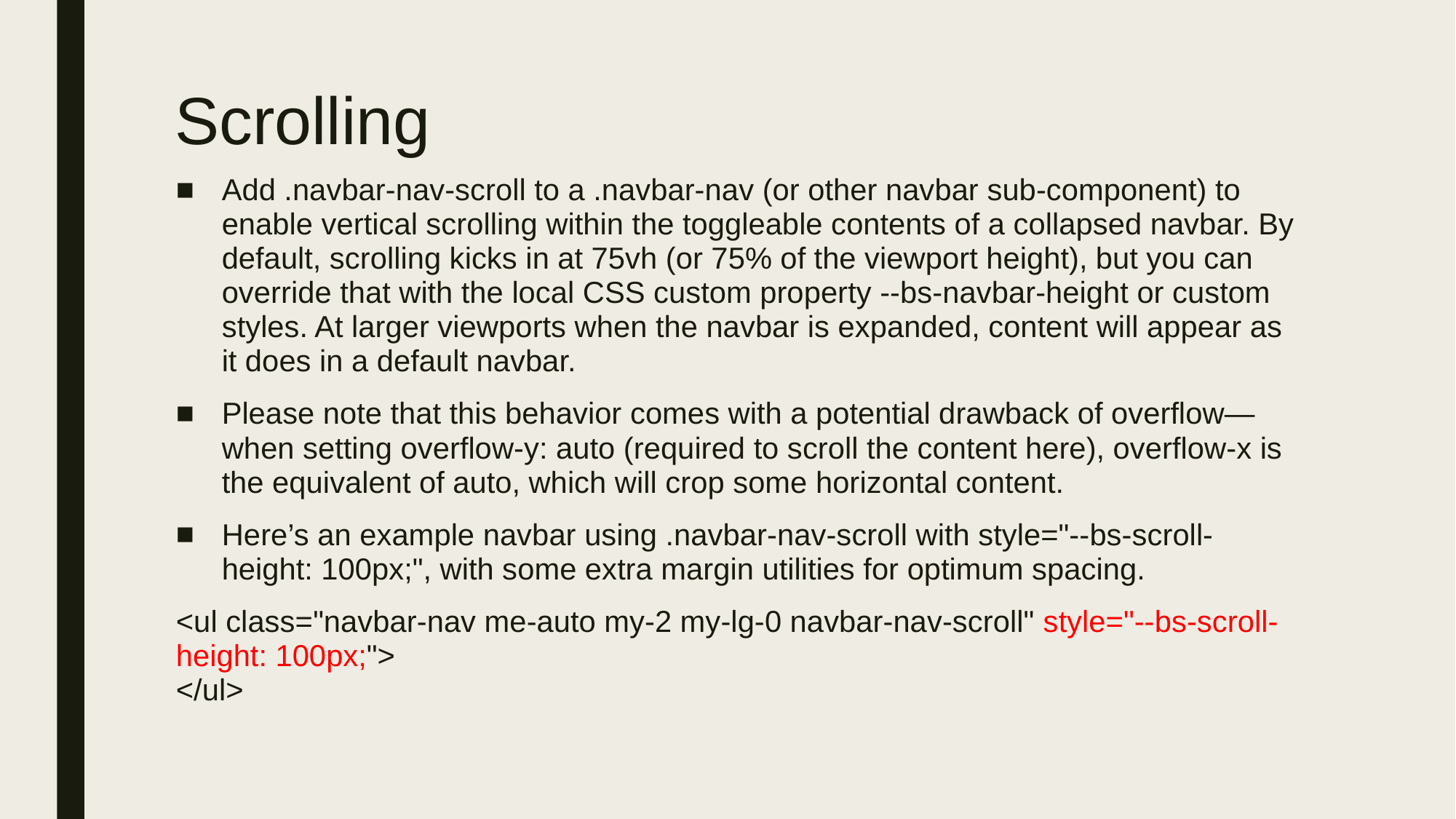

# Scrolling
Add .navbar-nav-scroll to a .navbar-nav (or other navbar sub-component) to enable vertical scrolling within the toggleable contents of a collapsed navbar. By default, scrolling kicks in at 75vh (or 75% of the viewport height), but you can override that with the local CSS custom property --bs-navbar-height or custom styles. At larger viewports when the navbar is expanded, content will appear as it does in a default navbar.
Please note that this behavior comes with a potential drawback of overflow—when setting overflow-y: auto (required to scroll the content here), overflow-x is the equivalent of auto, which will crop some horizontal content.
Here’s an example navbar using .navbar-nav-scroll with style="--bs-scroll-height: 100px;", with some extra margin utilities for optimum spacing.
<ul class="navbar-nav me-auto my-2 my-lg-0 navbar-nav-scroll" style="--bs-scroll-height: 100px;">
</ul>